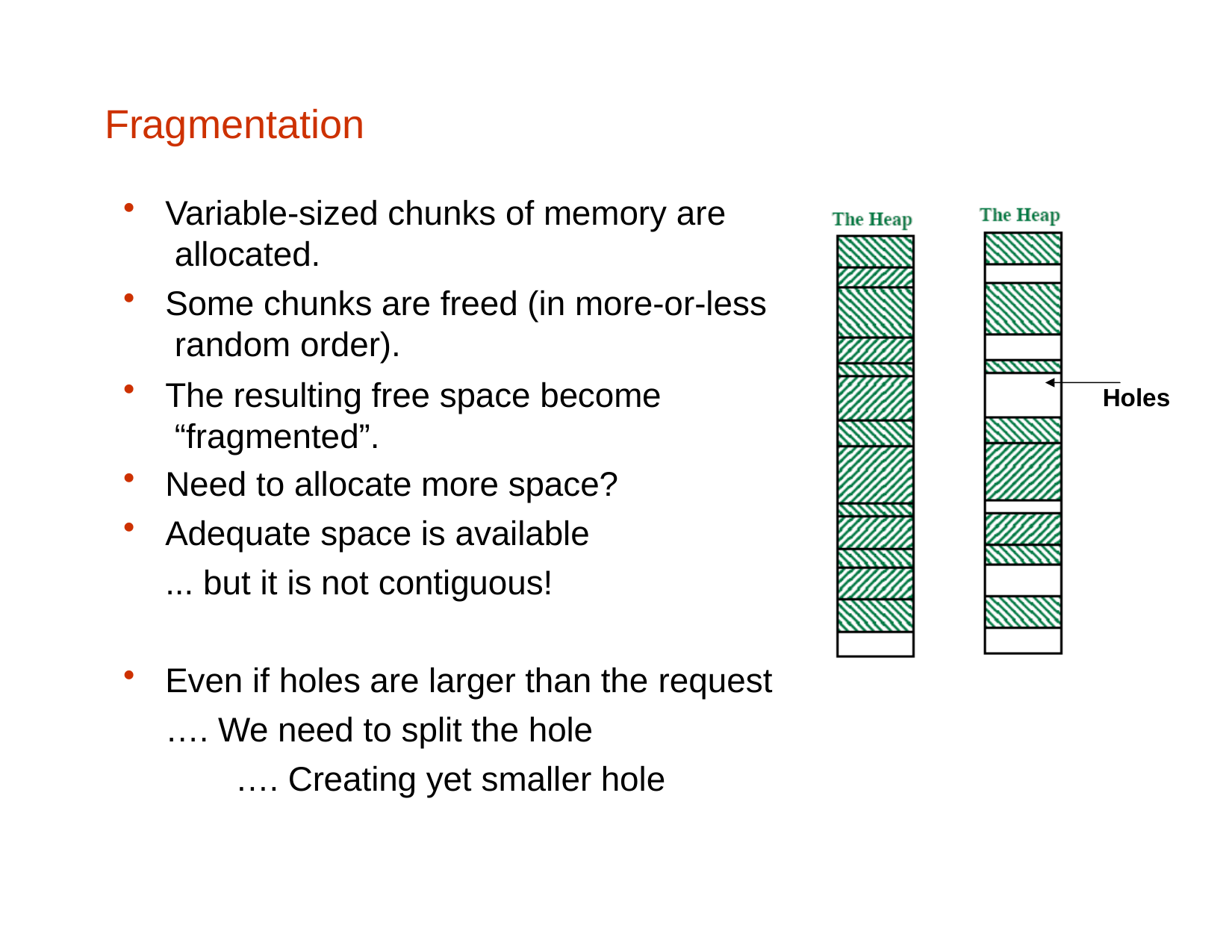

# Fragmentation
Variable-sized chunks of memory are  allocated.
Some chunks are freed (in more-or-less  random order).
The resulting free space become  “fragmented”.
Need to allocate more space?
Adequate space is available
... but it is not contiguous!

Holes
Even if holes are larger than the request
…. We need to split the hole
…. Creating yet smaller hole